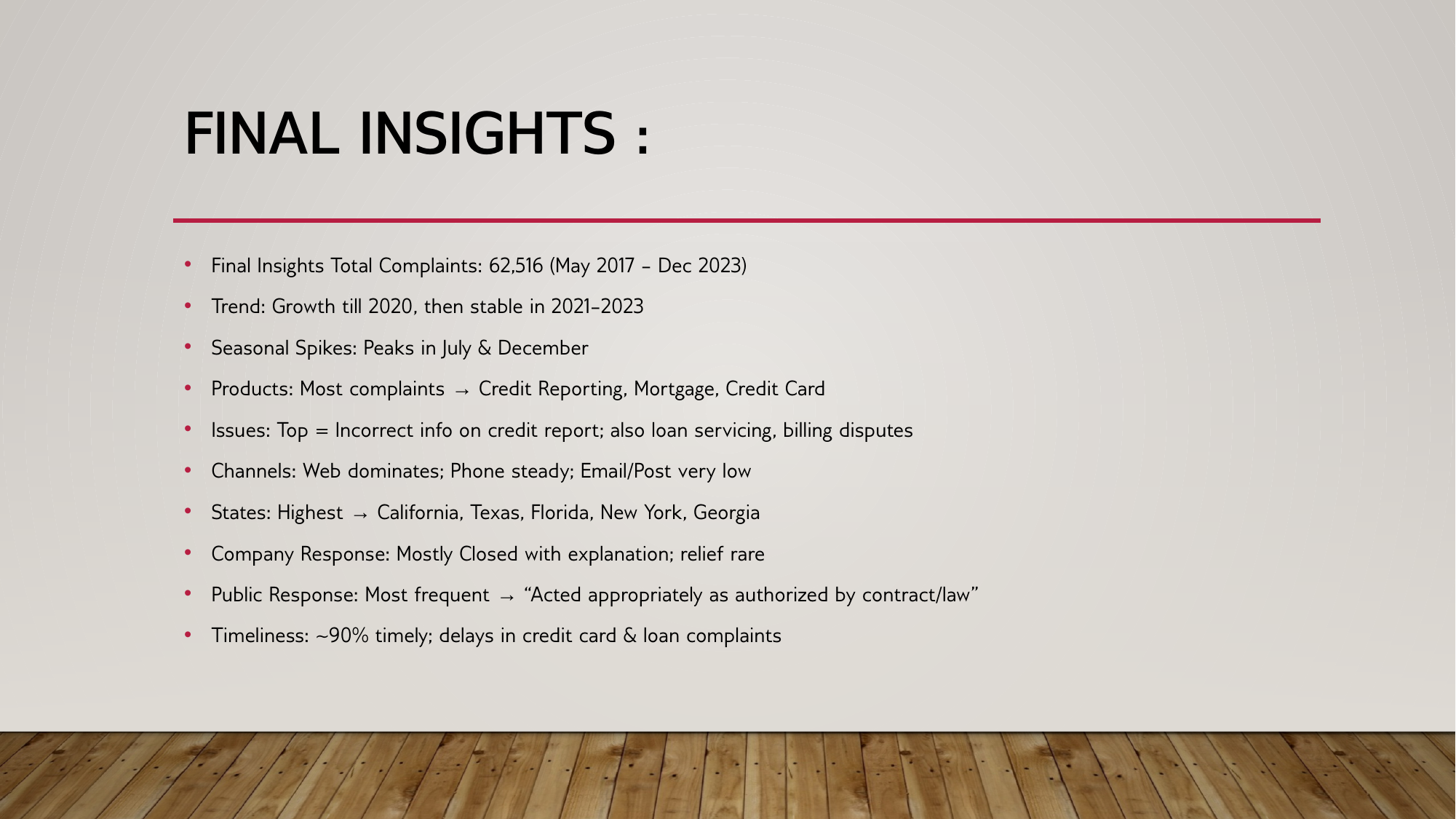

# Final Insights :
Final Insights Total Complaints: 62,516 (May 2017 – Dec 2023)
Trend: Growth till 2020, then stable in 2021–2023
Seasonal Spikes: Peaks in July & December
Products: Most complaints → Credit Reporting, Mortgage, Credit Card
Issues: Top = Incorrect info on credit report; also loan servicing, billing disputes
Channels: Web dominates; Phone steady; Email/Post very low
States: Highest → California, Texas, Florida, New York, Georgia
Company Response: Mostly Closed with explanation; relief rare
Public Response: Most frequent → “Acted appropriately as authorized by contract/law”
Timeliness: ~90% timely; delays in credit card & loan complaints